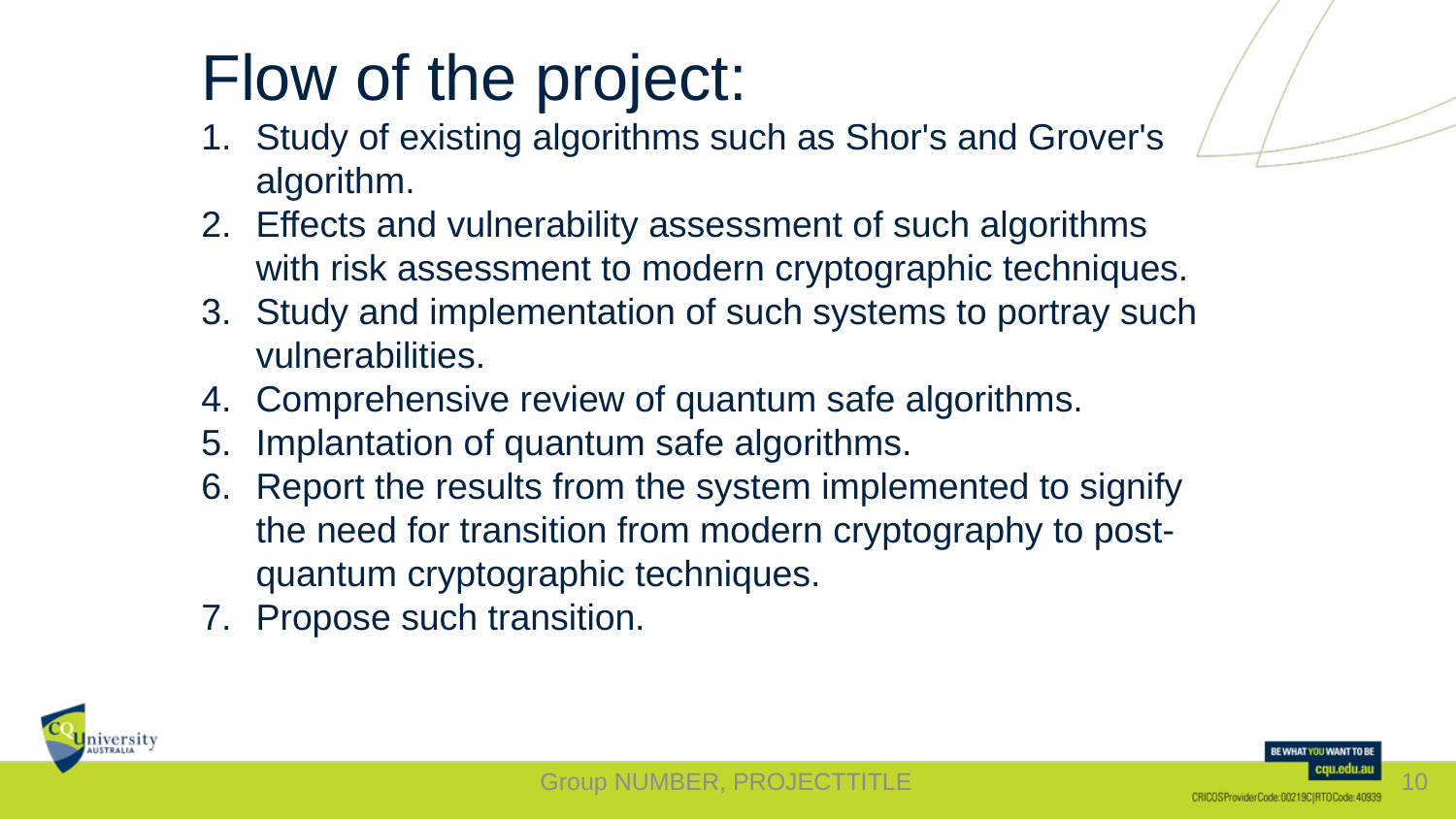

Flow of the project:
Study of existing algorithms such as Shor's and Grover's algorithm.
Effects and vulnerability assessment of such algorithms with risk assessment to modern cryptographic techniques.
Study and implementation of such systems to portray such vulnerabilities.
Comprehensive review of quantum safe algorithms.
Implantation of quantum safe algorithms.
Report the results from the system implemented to signify the need for transition from modern cryptography to post-quantum cryptographic techniques.
Propose such transition.

Group NUMBER, PROJECTTITLE
10